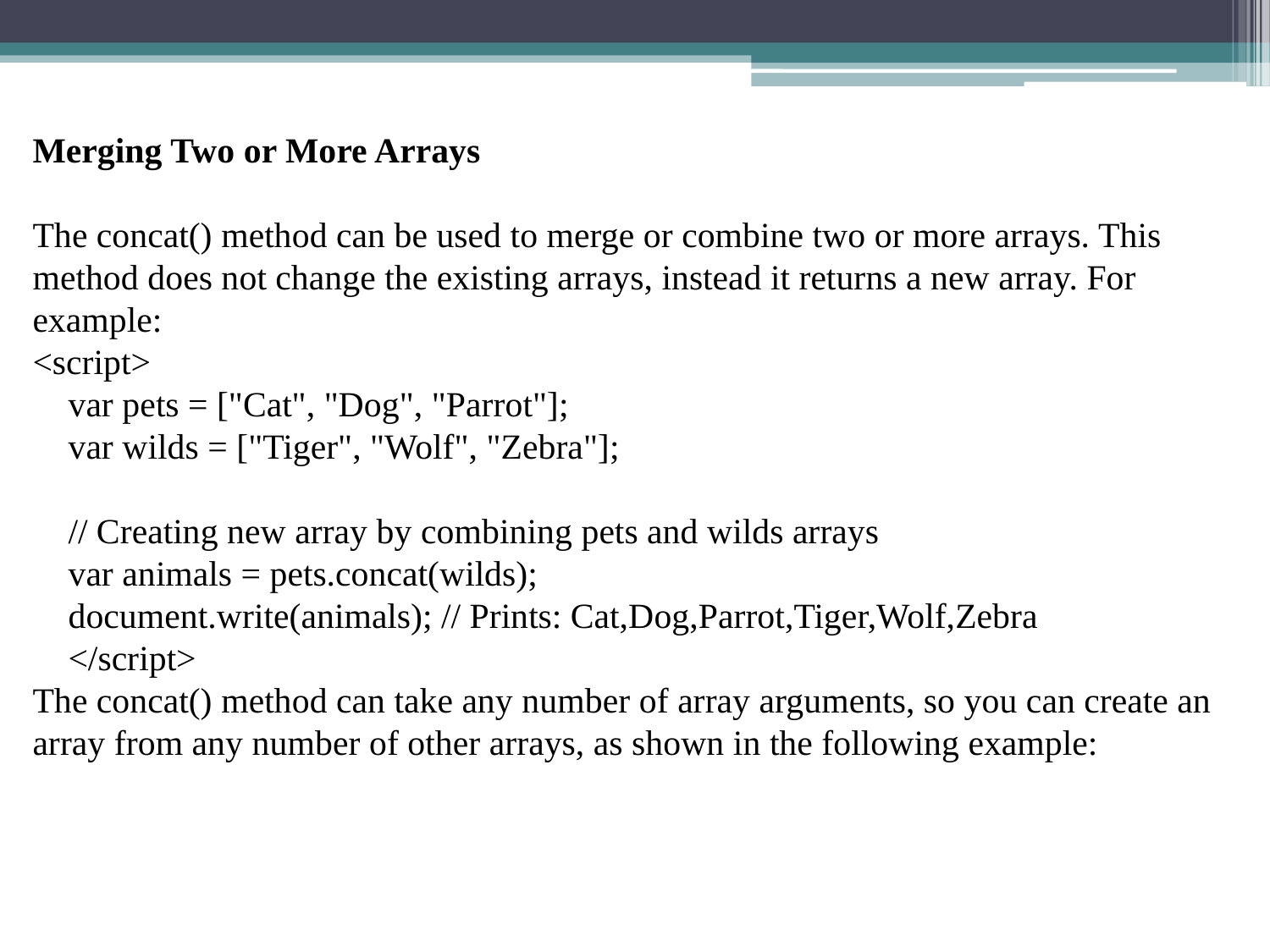

Merging Two or More Arrays

The concat() method can be used to merge or combine two or more arrays. This method does not change the existing arrays, instead it returns a new array. For example:
<script>
    var pets = ["Cat", "Dog", "Parrot"];
    var wilds = ["Tiger", "Wolf", "Zebra"];

    // Creating new array by combining pets and wilds arrays
    var animals = pets.concat(wilds);
    document.write(animals); // Prints: Cat,Dog,Parrot,Tiger,Wolf,Zebra
    </script>
The concat() method can take any number of array arguments, so you can create an array from any number of other arrays, as shown in the following example: